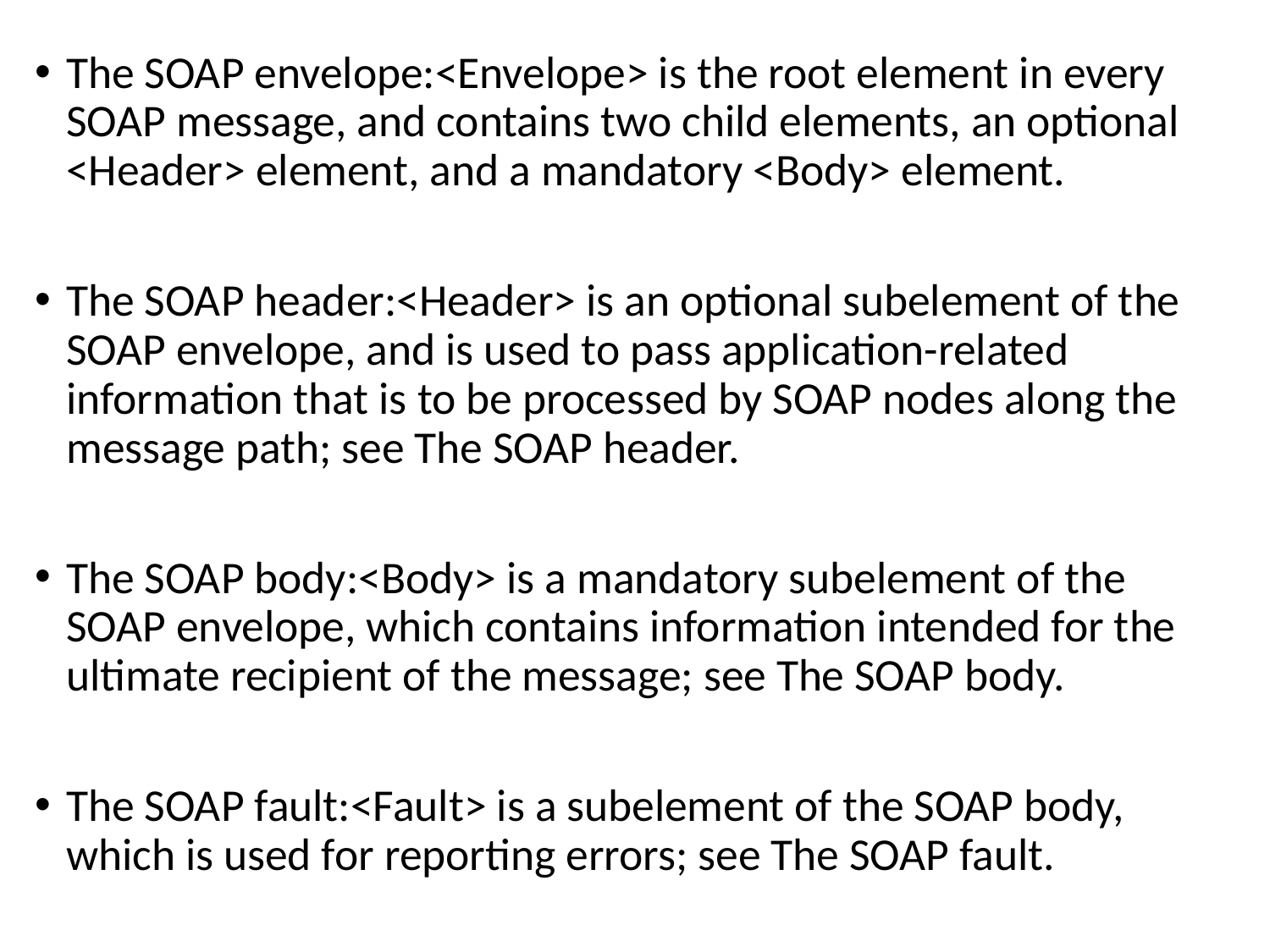

The SOAP envelope:<Envelope> is the root element in every SOAP message, and contains two child elements, an optional <Header> element, and a mandatory <Body> element.

The SOAP header:<Header> is an optional subelement of the SOAP envelope, and is used to pass application-related information that is to be processed by SOAP nodes along the message path; see The SOAP header.

The SOAP body:<Body> is a mandatory subelement of the SOAP envelope, which contains information intended for the ultimate recipient of the message; see The SOAP body.

The SOAP fault:<Fault> is a subelement of the SOAP body, which is used for reporting errors; see The SOAP fault.